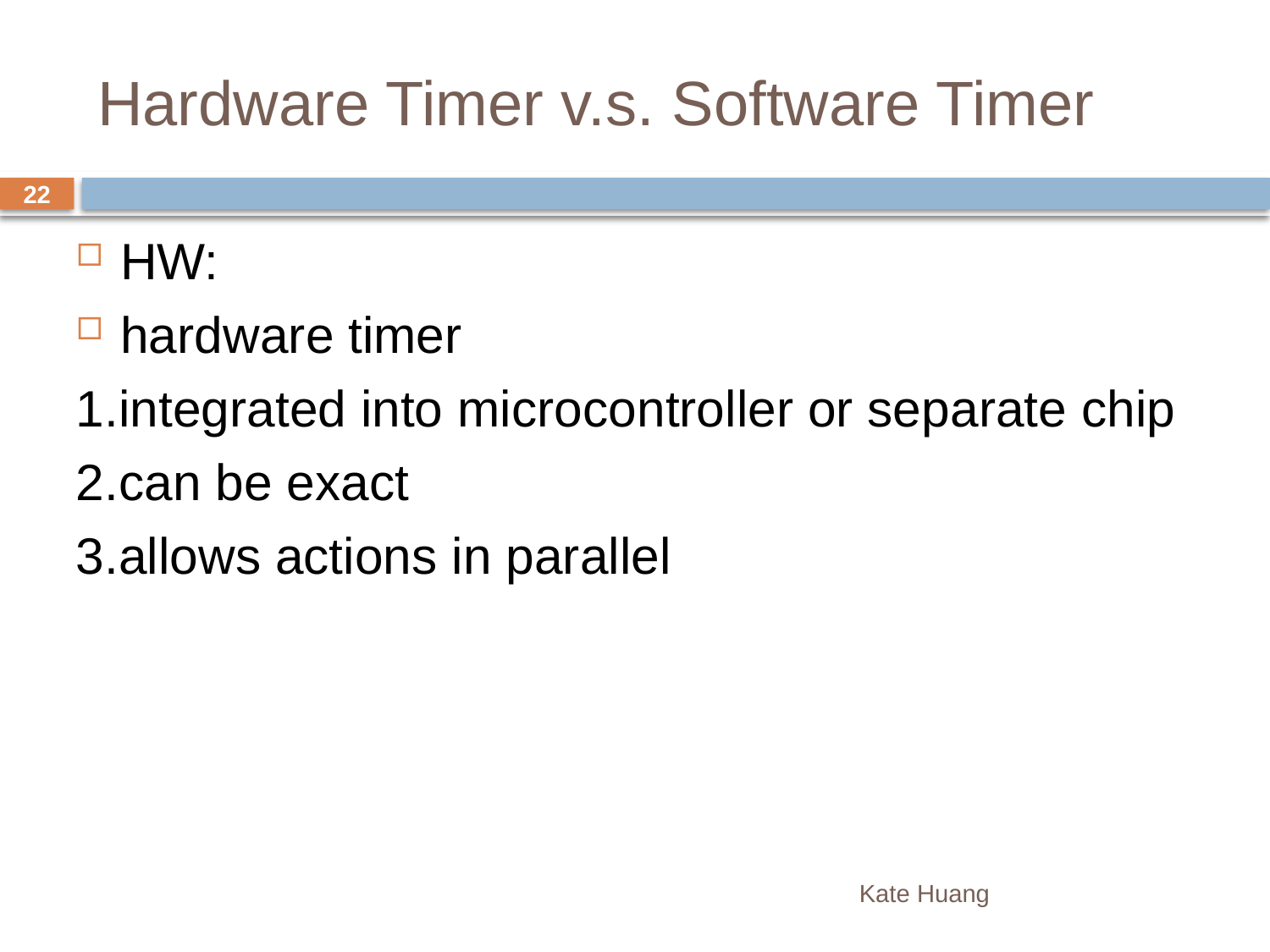

# Hardware Timer v.s. Software Timer
22
HW:
hardware timer 
1.integrated into microcontroller or separate chip 
2.can be exact 
3.allows actions in parallel
Kate Huang